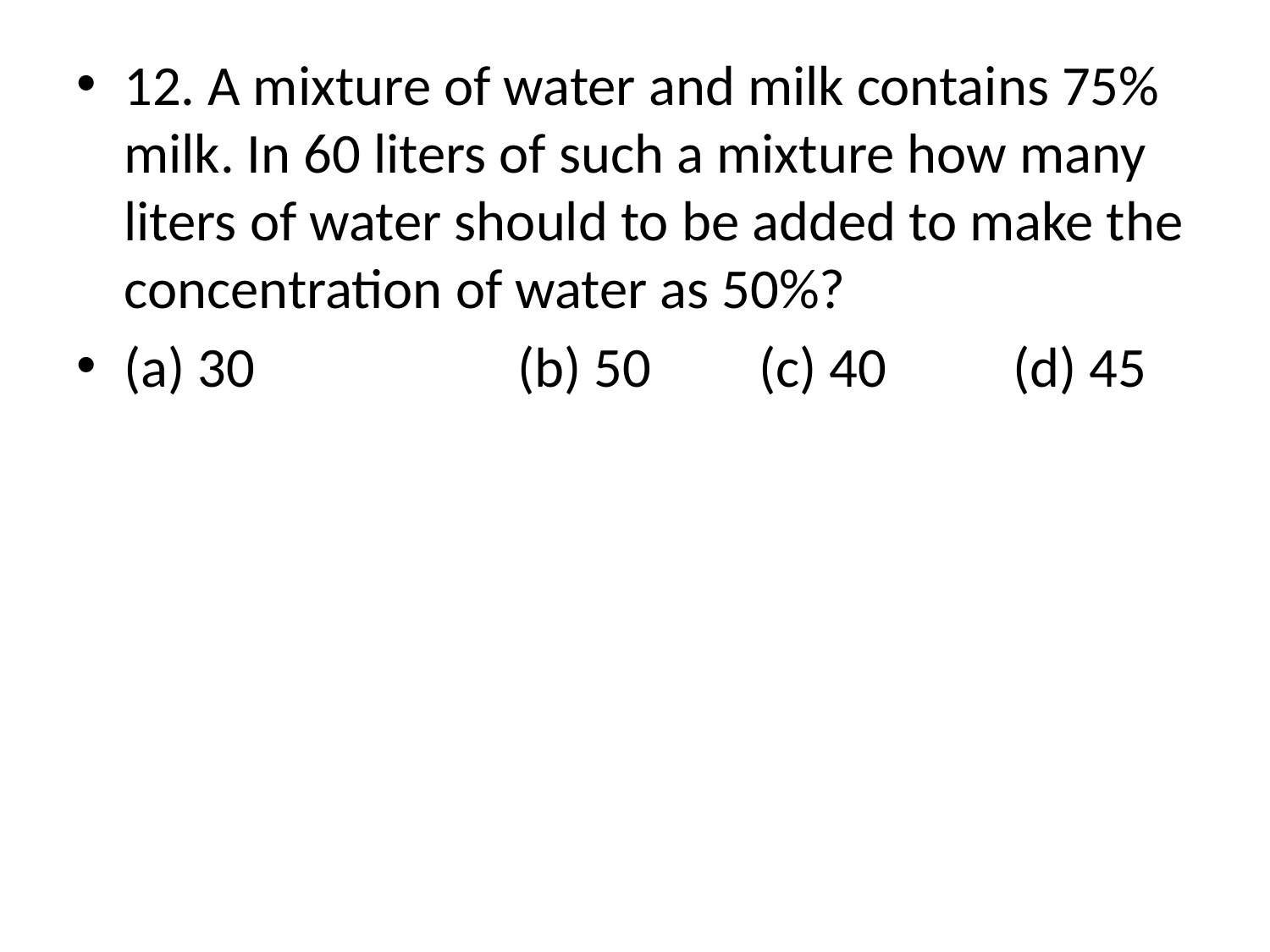

12. A mixture of water and milk contains 75% milk. In 60 liters of such a mixture how many liters of water should to be added to make the concentration of water as 50%?
(a) 30		 (b) 50	(c) 40	(d) 45